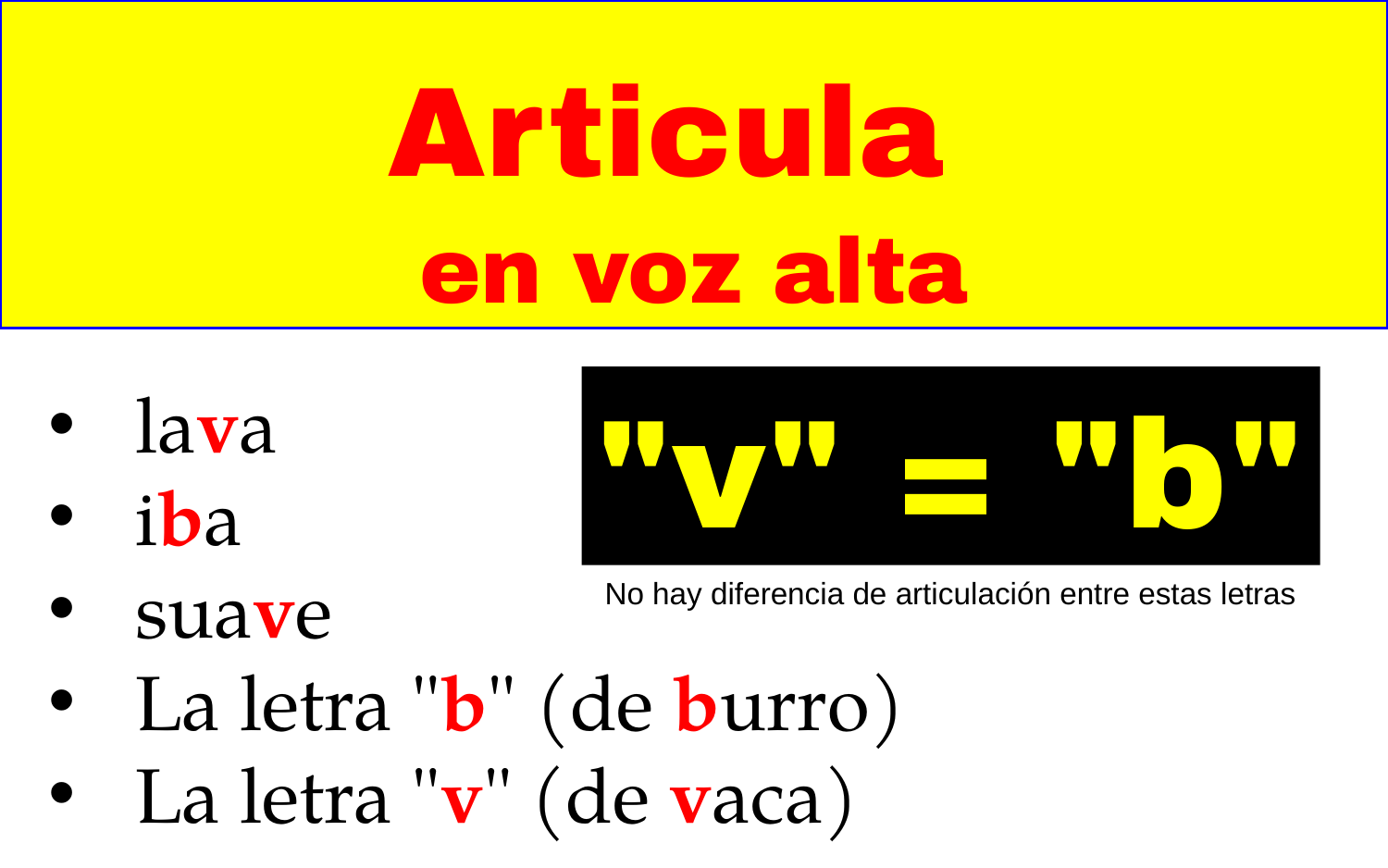

Articula
en voz alta
"v" = "b"
lava
iba
suave
La letra "b" (de burro)
La letra "v" (de vaca)
No hay diferencia de articulación entre estas letras